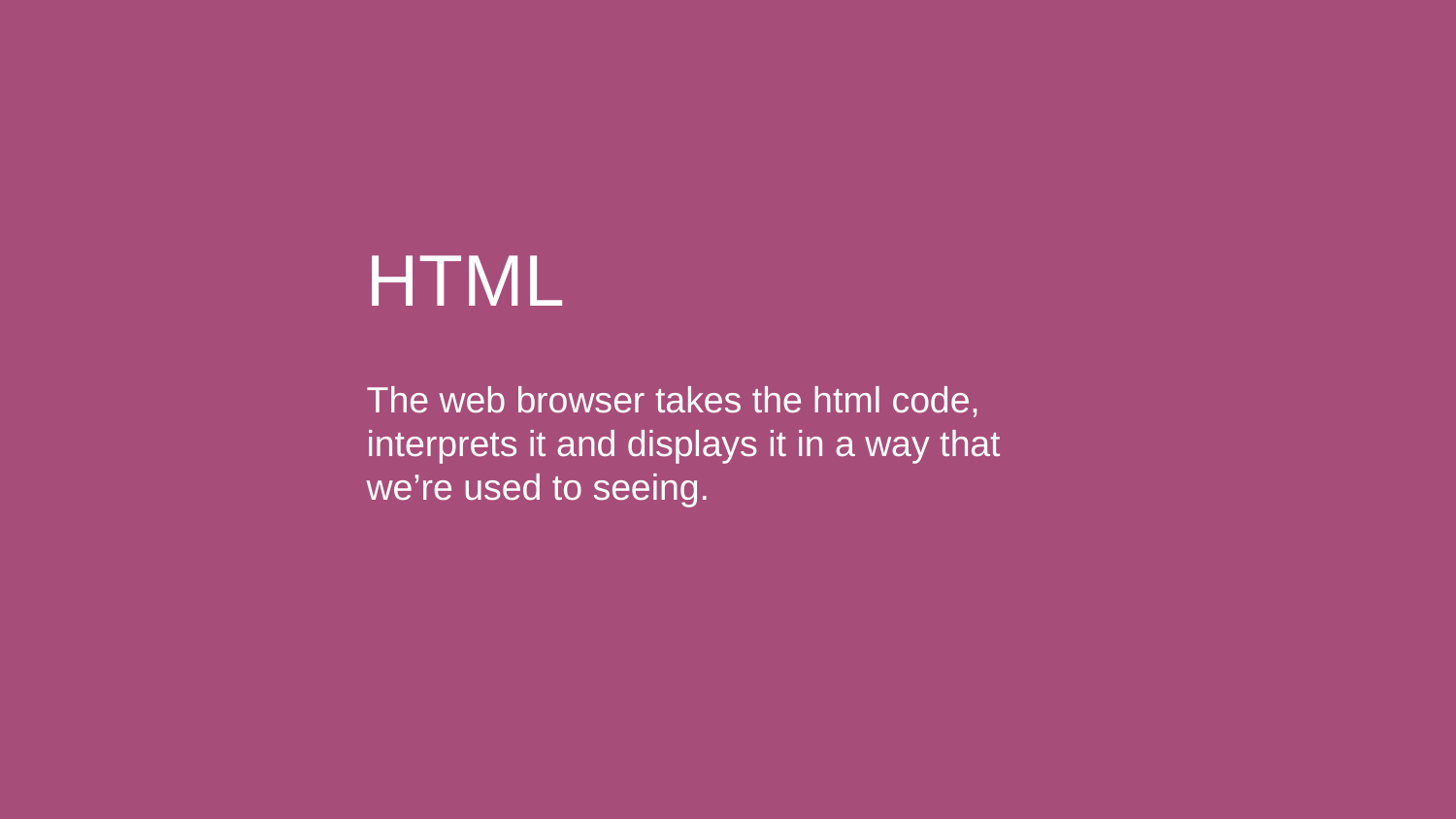

HTML
The web browser takes the html code, interprets it and displays it in a way that we’re used to seeing.